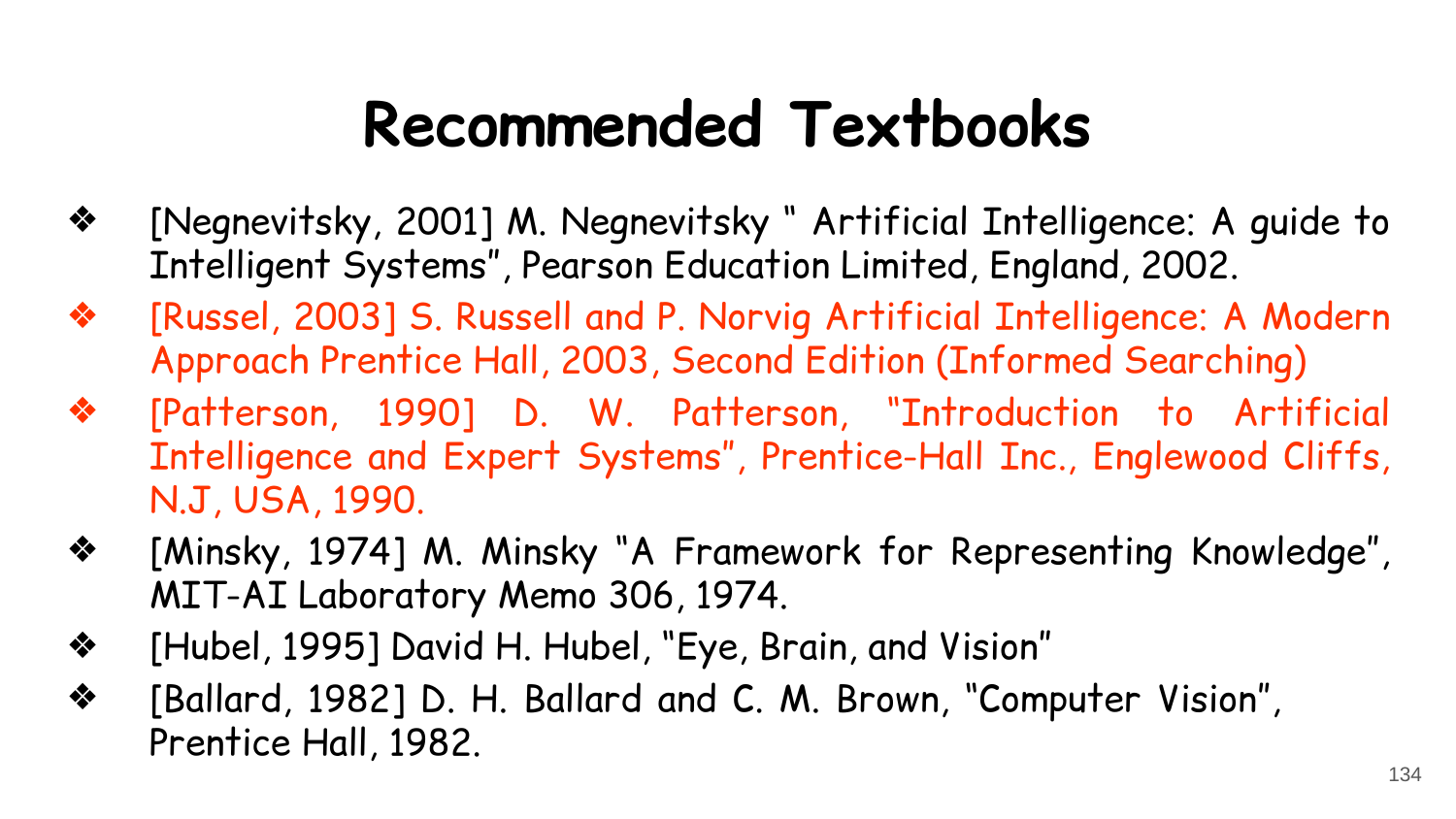

# Recommended Textbooks
[Negnevitsky, 2001] M. Negnevitsky “ Artificial Intelligence: A guide to Intelligent Systems”, Pearson Education Limited, England, 2002.
[Russel, 2003] S. Russell and P. Norvig Artificial Intelligence: A Modern Approach Prentice Hall, 2003, Second Edition (Informed Searching)
[Patterson, 1990] D. W. Patterson, “Introduction to Artificial Intelligence and Expert Systems”, Prentice-Hall Inc., Englewood Cliffs, N.J, USA, 1990.
[Minsky, 1974] M. Minsky “A Framework for Representing Knowledge”, MIT-AI Laboratory Memo 306, 1974.
[Hubel, 1995] David H. Hubel, “Eye, Brain, and Vision”
[Ballard, 1982] D. H. Ballard and C. M. Brown, “Computer Vision”,        Prentice Hall, 1982.

134